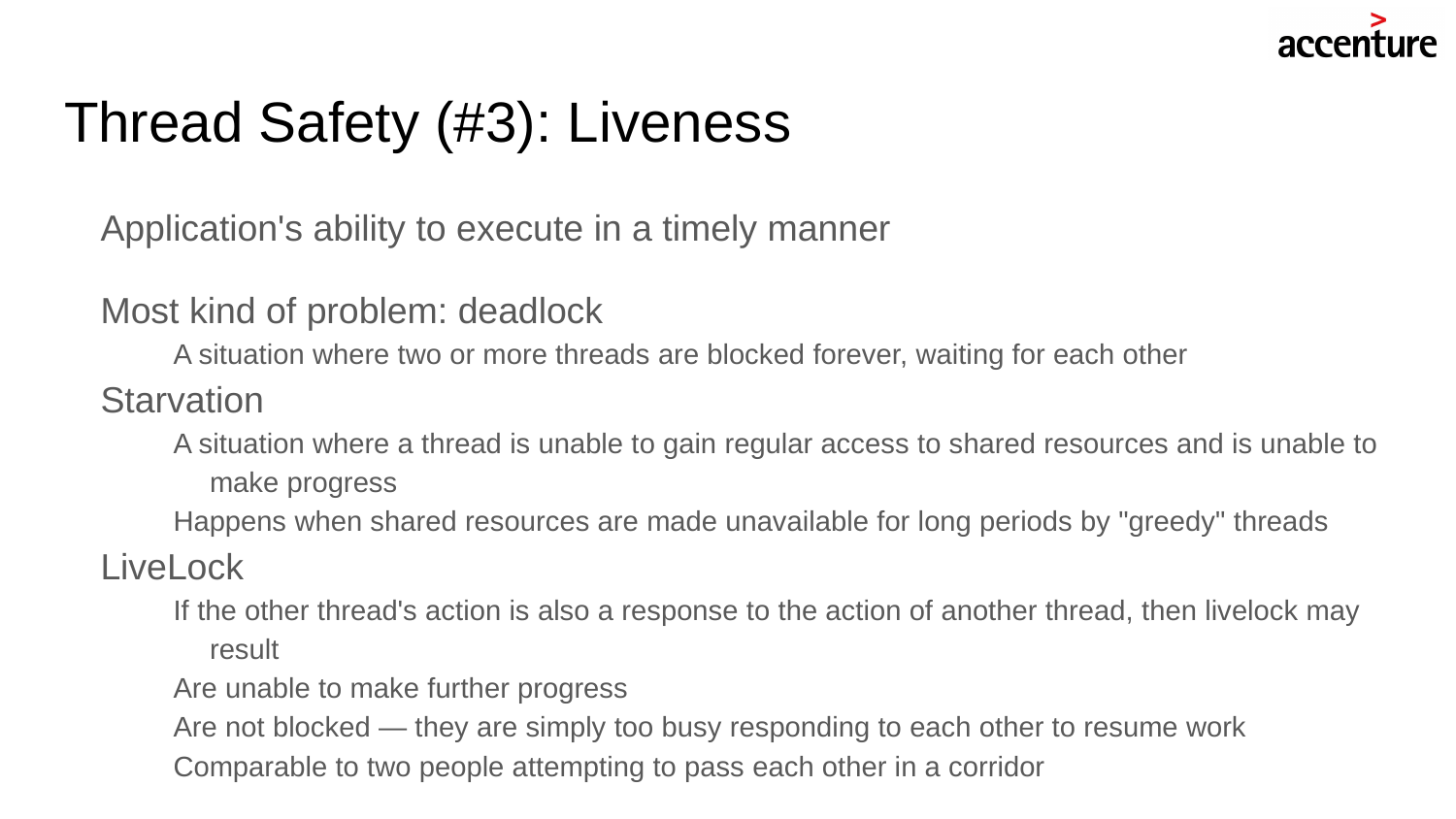

# Thread Safety (#3): Liveness
Application's ability to execute in a timely manner
Most kind of problem: deadlock
A situation where two or more threads are blocked forever, waiting for each other
Starvation
A situation where a thread is unable to gain regular access to shared resources and is unable to make progress
Happens when shared resources are made unavailable for long periods by "greedy" threads
LiveLock
If the other thread's action is also a response to the action of another thread, then livelock may result
Are unable to make further progress
Are not blocked — they are simply too busy responding to each other to resume work
Comparable to two people attempting to pass each other in a corridor